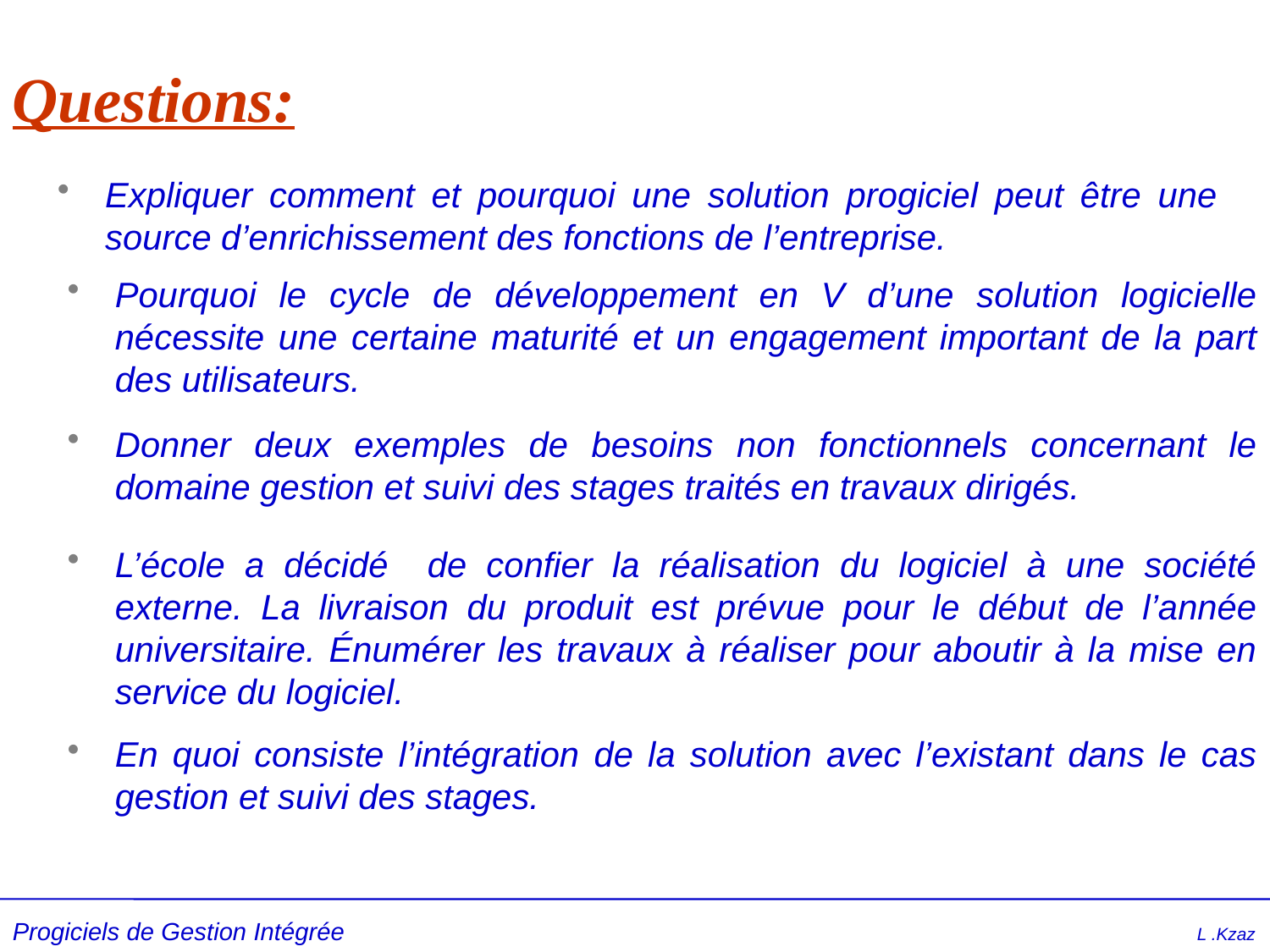

# Questions:
Expliquer comment et pourquoi une solution progiciel peut être une source d’enrichissement des fonctions de l’entreprise.
Pourquoi le cycle de développement en V d’une solution logicielle nécessite une certaine maturité et un engagement important de la part des utilisateurs.
Donner deux exemples de besoins non fonctionnels concernant le domaine gestion et suivi des stages traités en travaux dirigés.
L’école a décidé  de confier la réalisation du logiciel à une société externe. La livraison du produit est prévue pour le début de l’année universitaire. Énumérer les travaux à réaliser pour aboutir à la mise en service du logiciel.
En quoi consiste l’intégration de la solution avec l’existant dans le cas gestion et suivi des stages.

Progiciels de Gestion Intégrée                                                                                                                          L .Kzaz